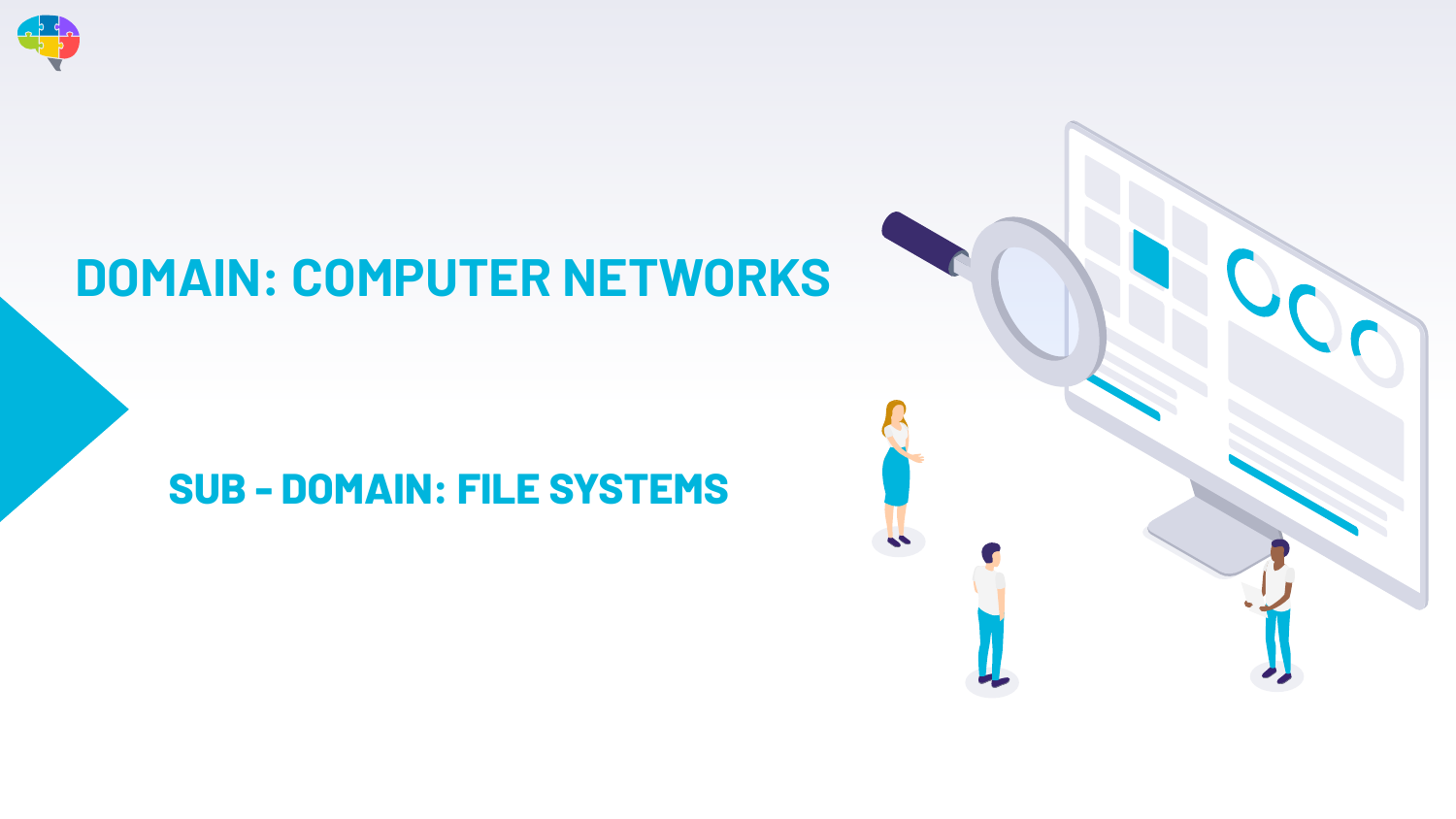

DOMAIN: COMPUTER NETWORKS
SUB - DOMAIN: FILE SYSTEMS